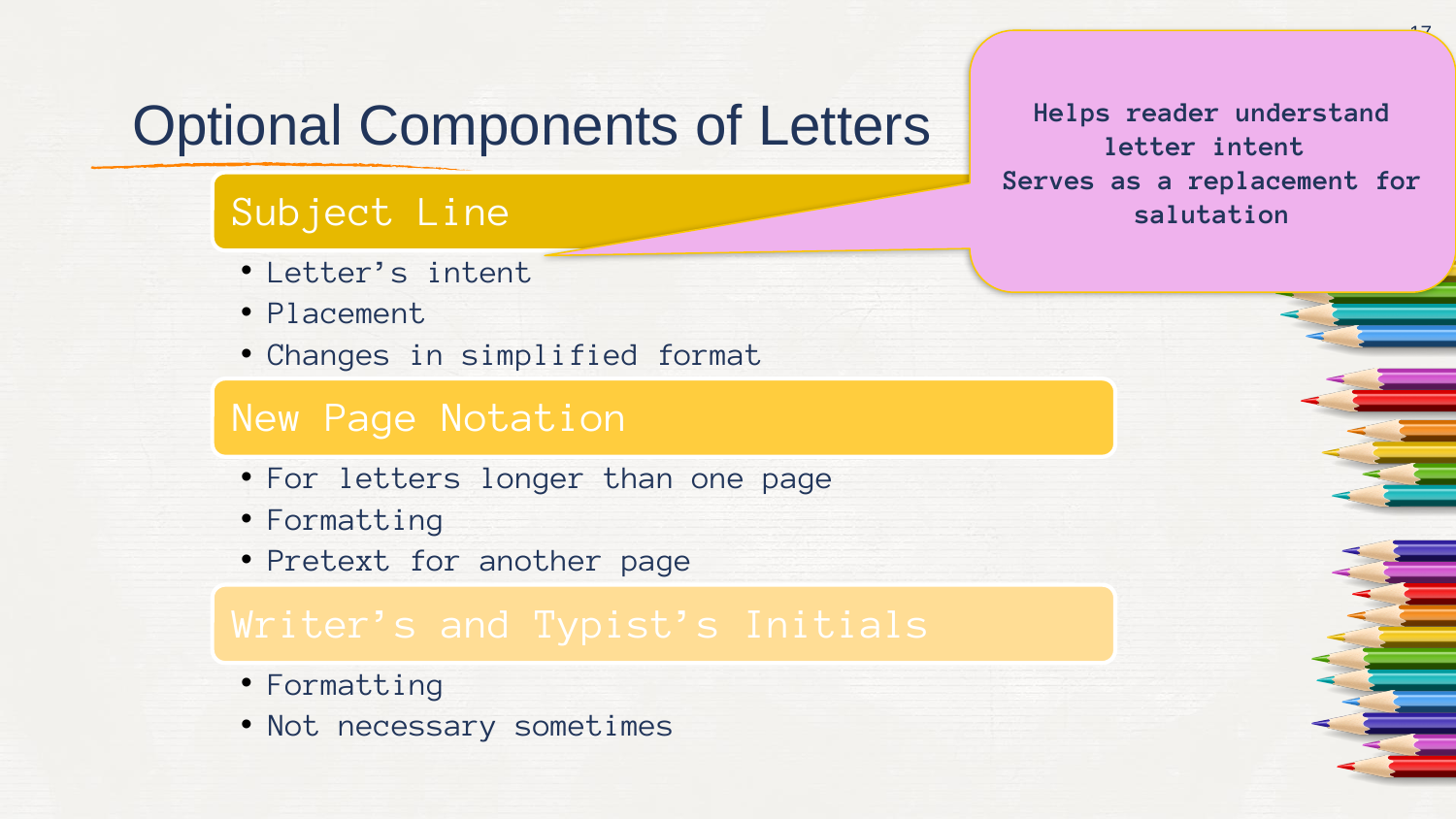

17
Helps reader understand letter intent
Serves as a replacement for salutation
# Optional Components of Letters
Subject Line
Letter’s intent
Placement
Changes in simplified format
New Page Notation
For letters longer than one page
Formatting
Pretext for another page
Writer’s and Typist’s Initials
Formatting
Not necessary sometimes